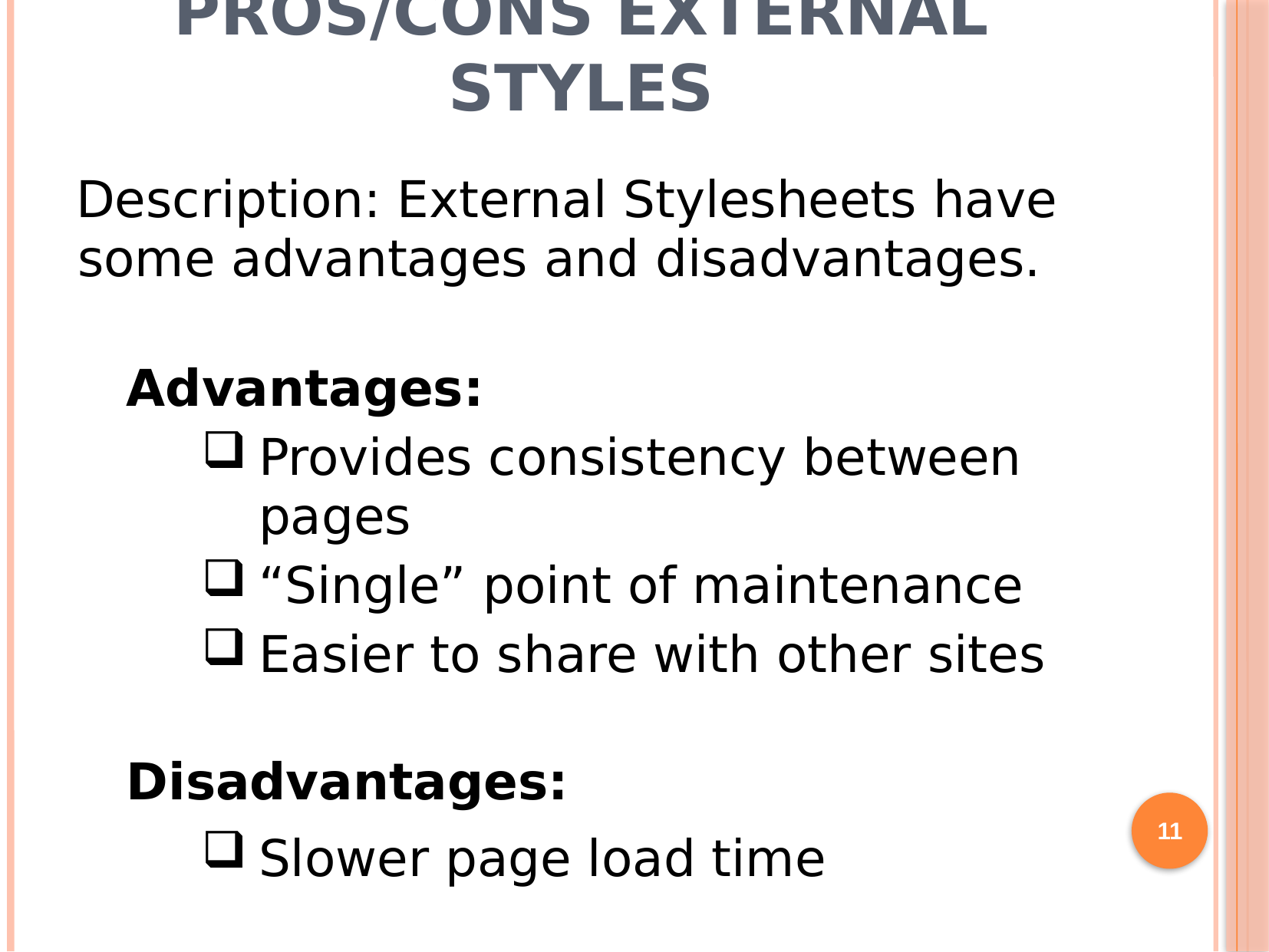

# Pros/Cons External Styles
Description: External Stylesheets have some advantages and disadvantages.
Advantages:
Provides consistency between pages
“Single” point of maintenance
Easier to share with other sites
Disadvantages:
Slower page load time
11